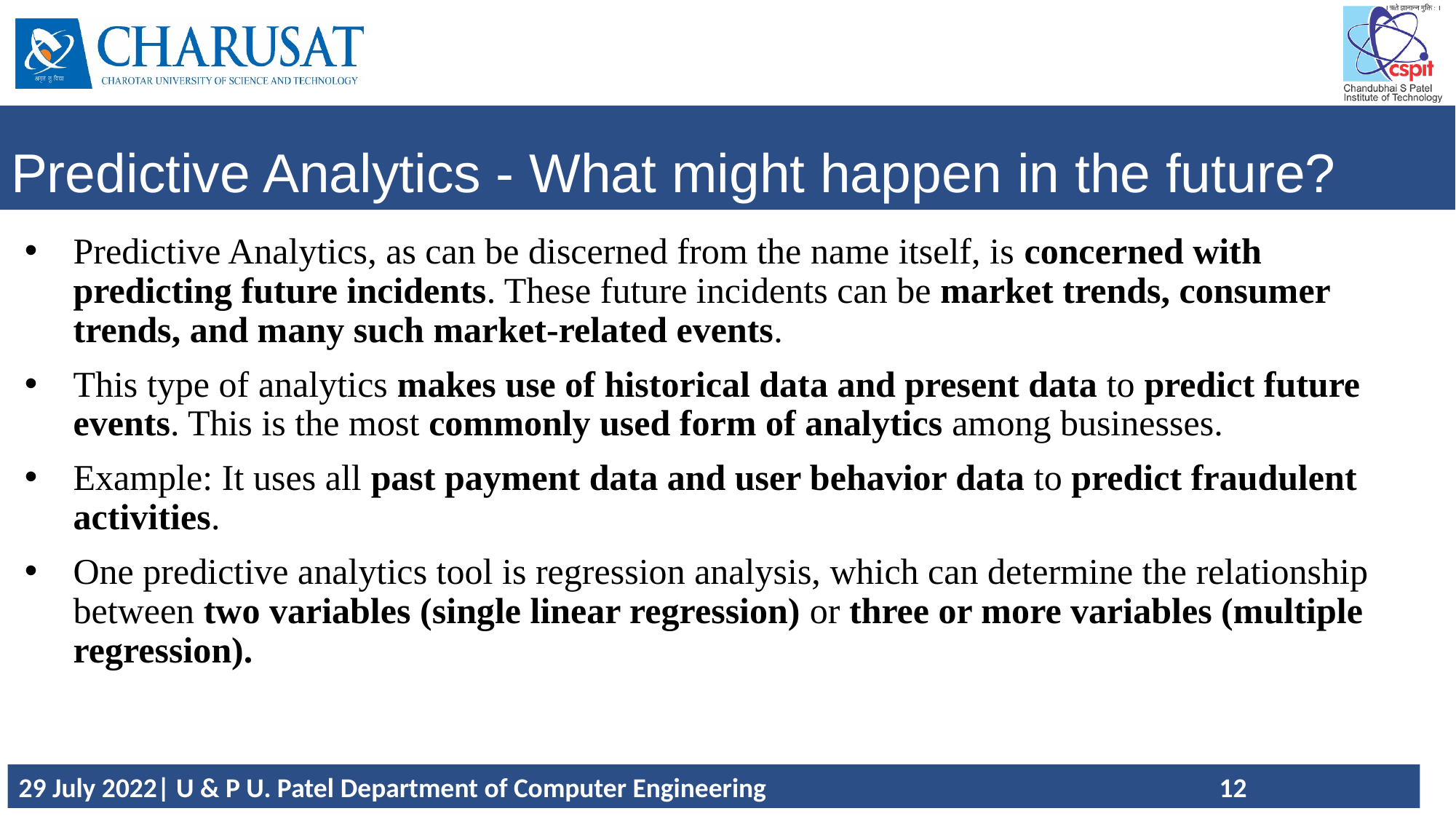

# Predictive Analytics - What might happen in the future?
Predictive Analytics, as can be discerned from the name itself, is concerned with predicting future incidents. These future incidents can be market trends, consumer trends, and many such market-related events.
This type of analytics makes use of historical data and present data to predict future events. This is the most commonly used form of analytics among businesses.
Example: It uses all past payment data and user behavior data to predict fraudulent activities.
One predictive analytics tool is regression analysis, which can determine the relationship between two variables (single linear regression) or three or more variables (multiple regression).